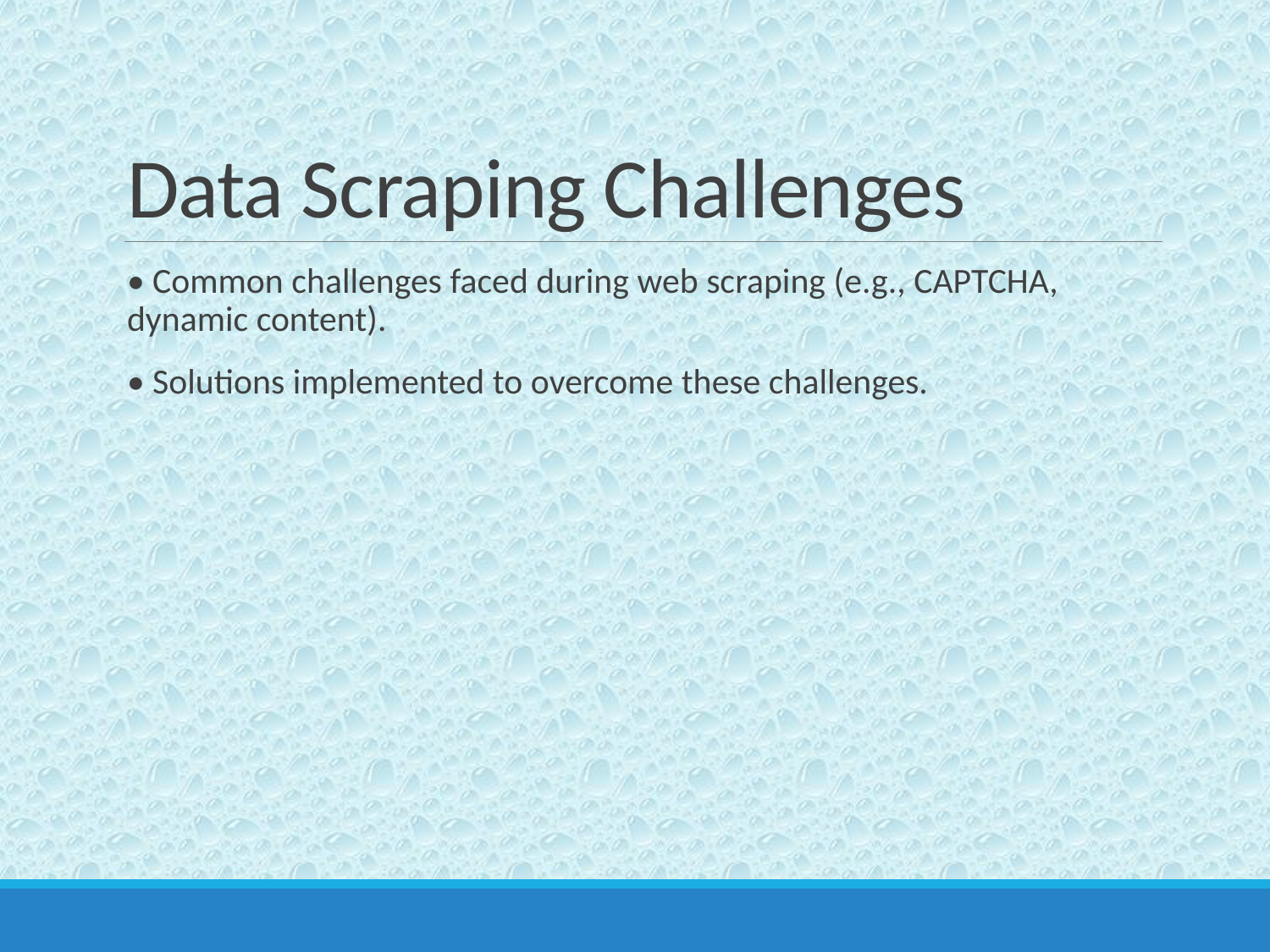

# Data Scraping Challenges
• Common challenges faced during web scraping (e.g., CAPTCHA, dynamic content).
• Solutions implemented to overcome these challenges.